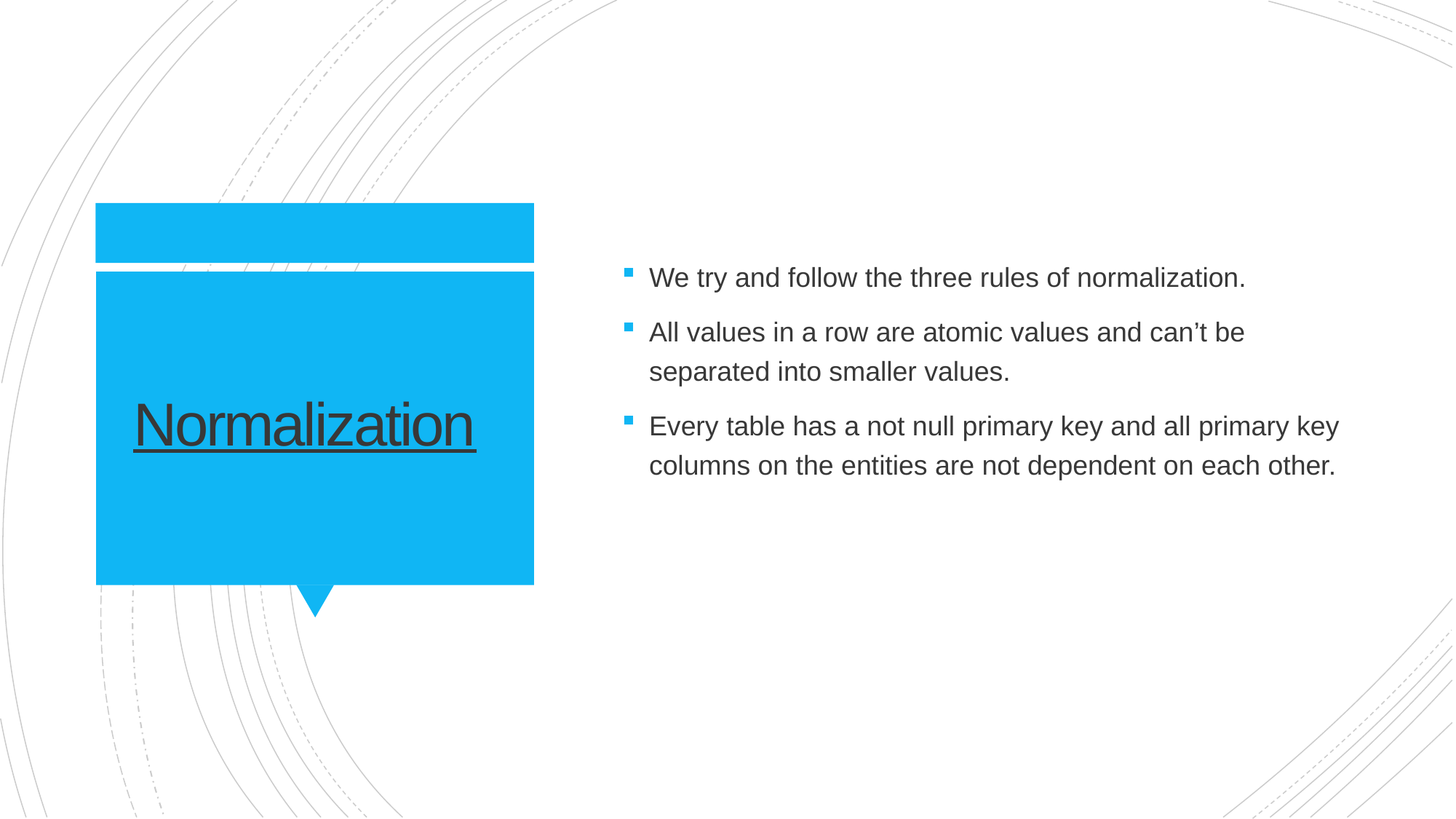

We try and follow the three rules of normalization.
All values in a row are atomic values and can’t be separated into smaller values.
Every table has a not null primary key and all primary key columns on the entities are not dependent on each other.

# Normalization